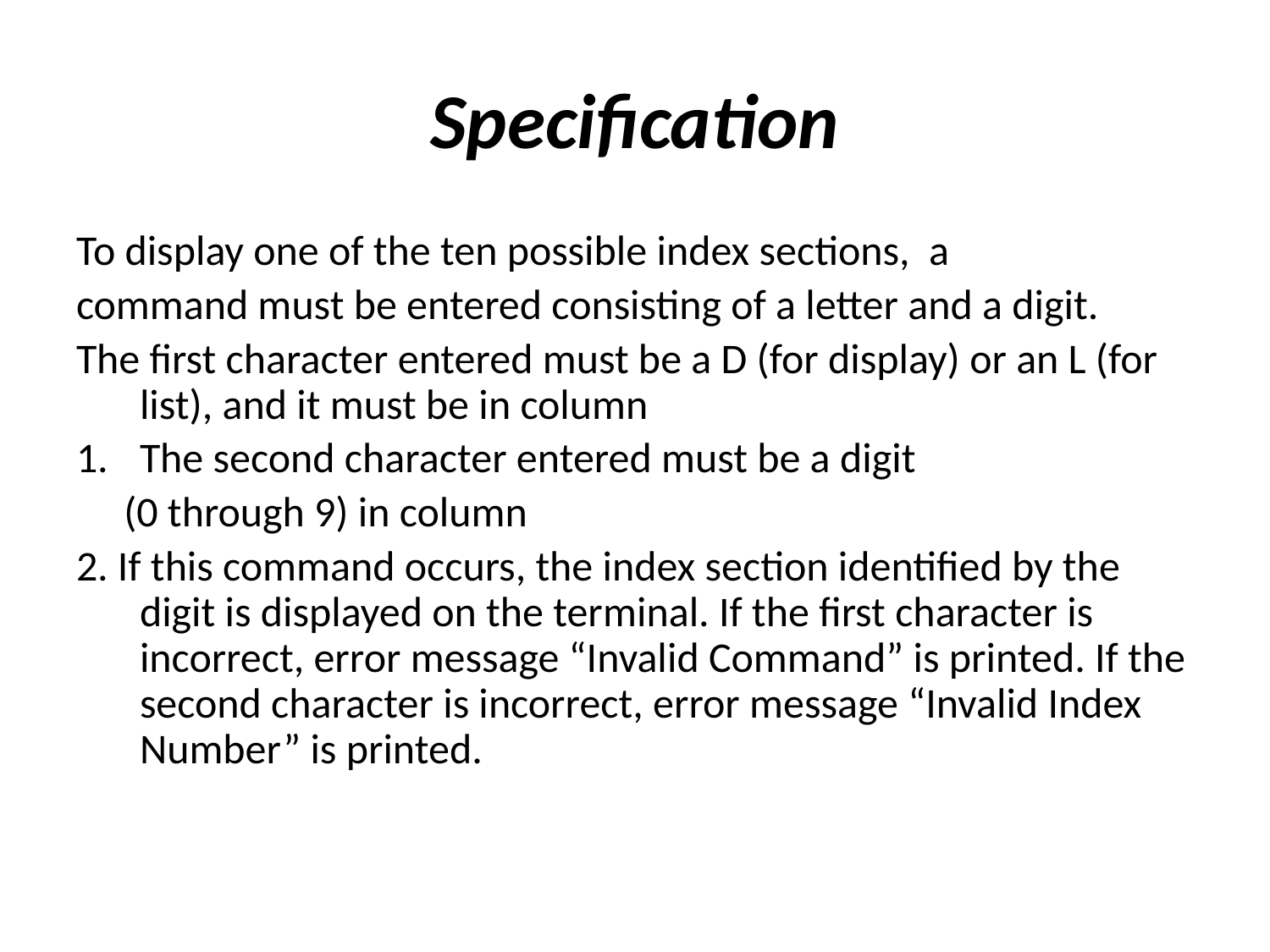

# Specification
To display one of the ten possible index sections,  a
command must be entered consisting of a letter and a digit.
The first character entered must be a D (for display) or an L (for list), and it must be in column
The second character entered must be a digit
     (0 through 9) in column
2. If this command occurs, the index section identified by the digit is displayed on the terminal. If the first character is incorrect, error message “Invalid Command” is printed. If the second character is incorrect, error message “Invalid Index Number” is printed.